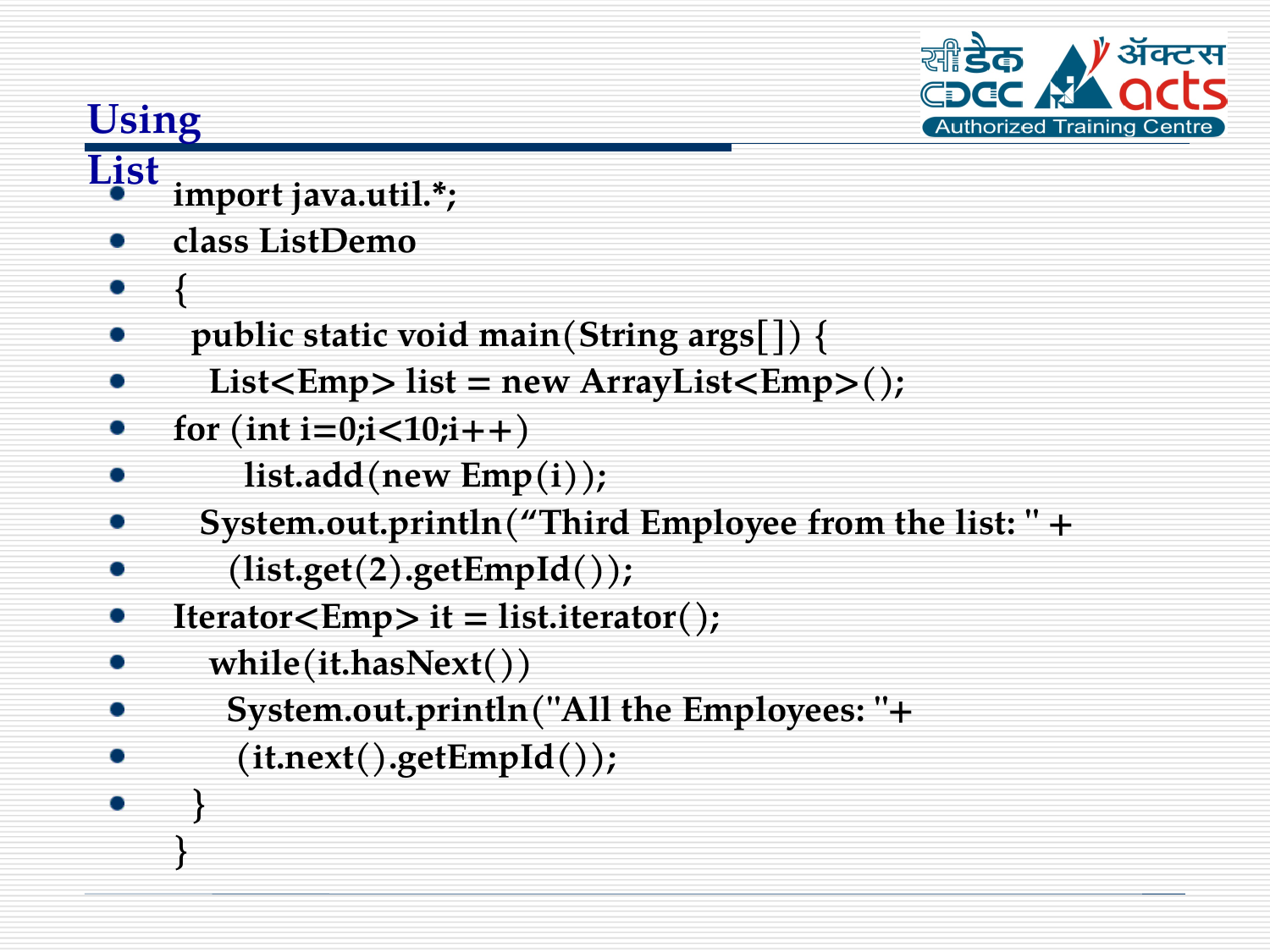

Using List
import java.util.*;
class ListDemo
{
  public static void main(String args[]) {
    List<Emp> list = new ArrayList<Emp>();
for (int i=0;i<10;i++)
        list.add(new Emp(i));
   System.out.println(“Third Employee from the list: " +
      (list.get(2).getEmpId());
Iterator<Emp> it = list.iterator();
    while(it.hasNext())
      System.out.println("All the Employees: "+
       (it.next().getEmpId());
  }
	}